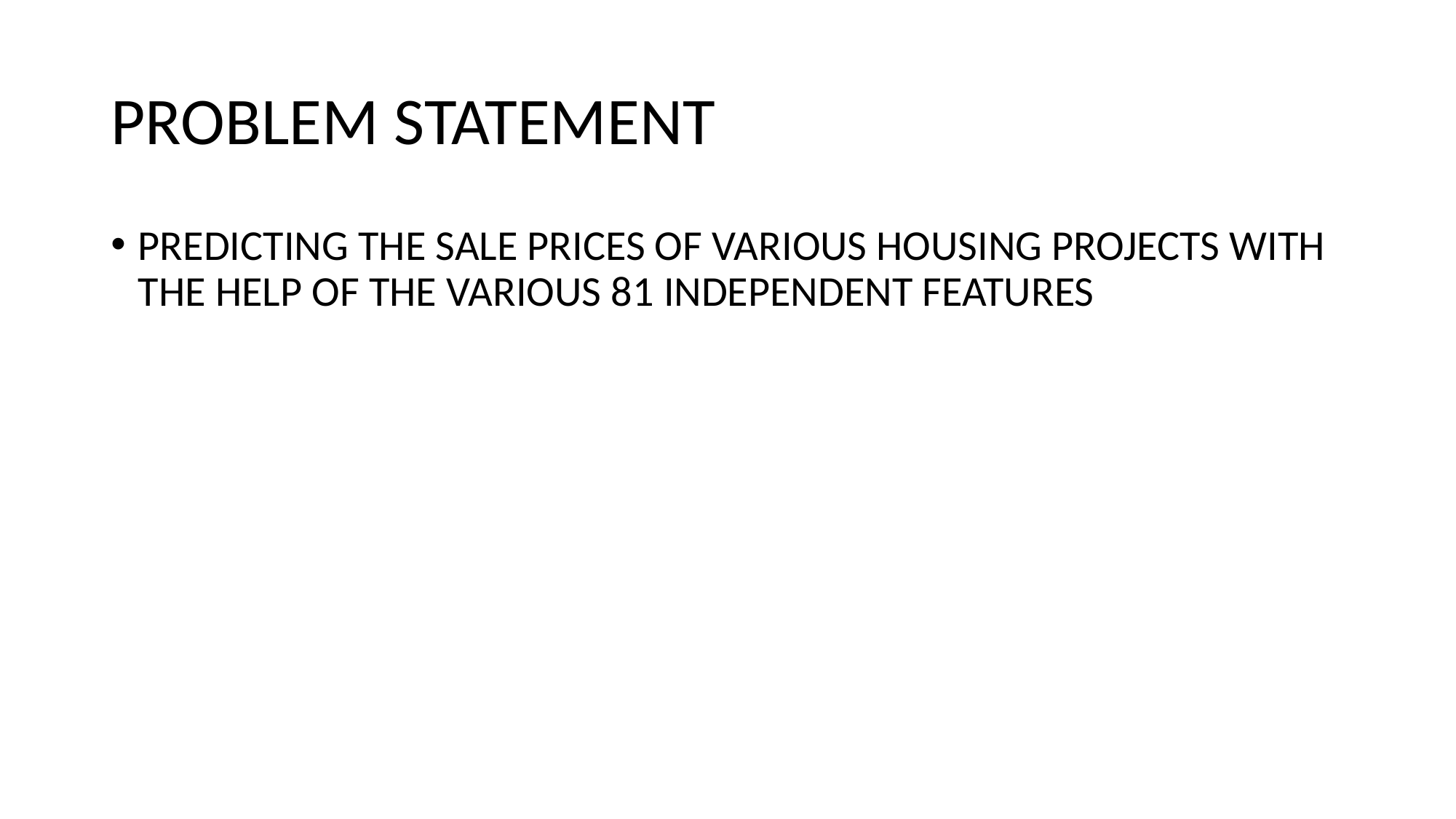

# PROBLEM STATEMENT
PREDICTING THE SALE PRICES OF VARIOUS HOUSING PROJECTS WITH THE HELP OF THE VARIOUS 81 INDEPENDENT FEATURES